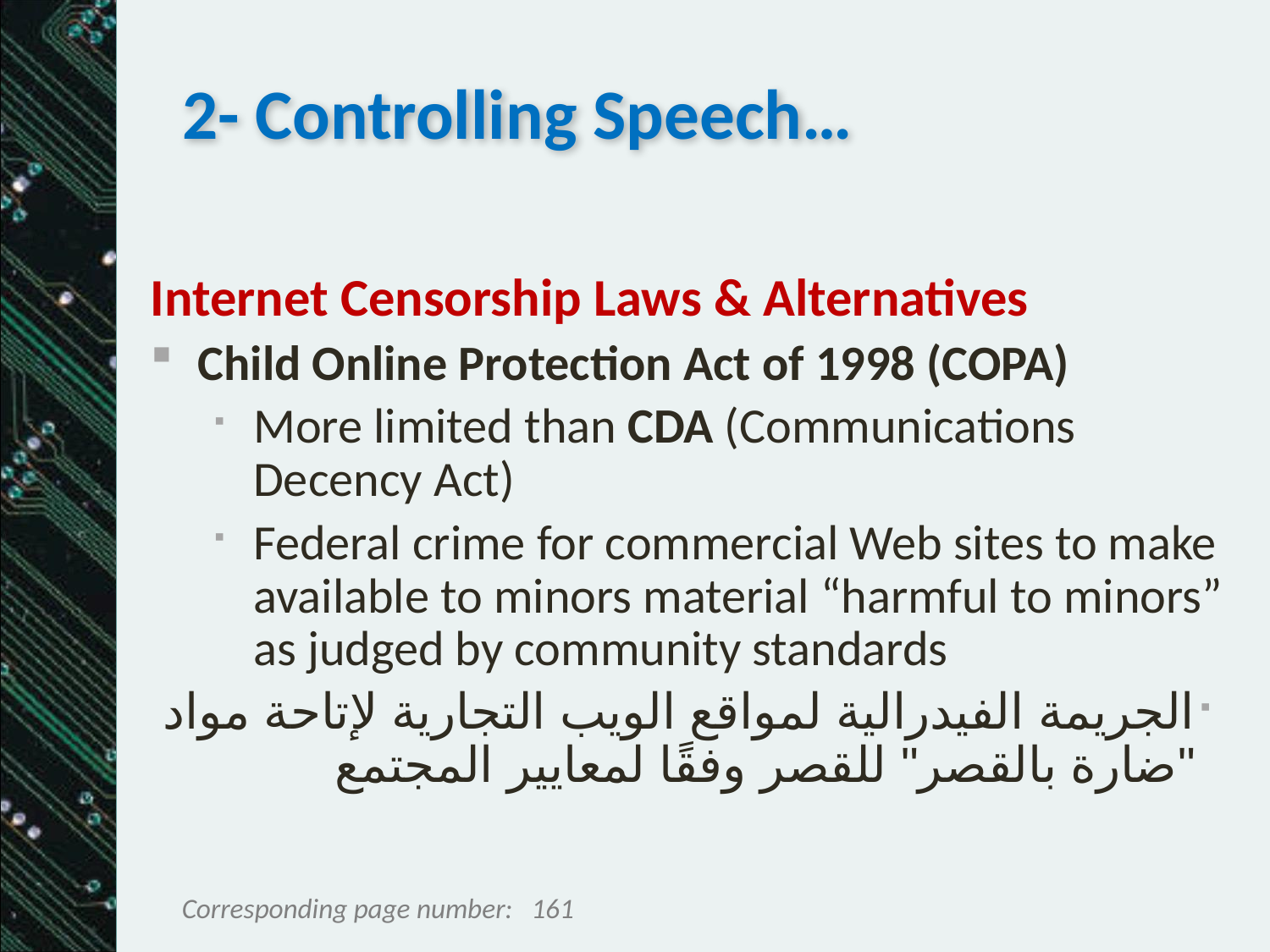

# 2- Controlling Speech…
Internet Censorship Laws & Alternatives
Child Online Protection Act of 1998 (COPA)
More limited than CDA (Communications Decency Act)
Federal crime for commercial Web sites to make available to minors material “harmful to minors” as judged by community standards
الجريمة الفيدرالية لمواقع الويب التجارية لإتاحة مواد "ضارة بالقصر" للقصر وفقًا لمعايير المجتمع

161